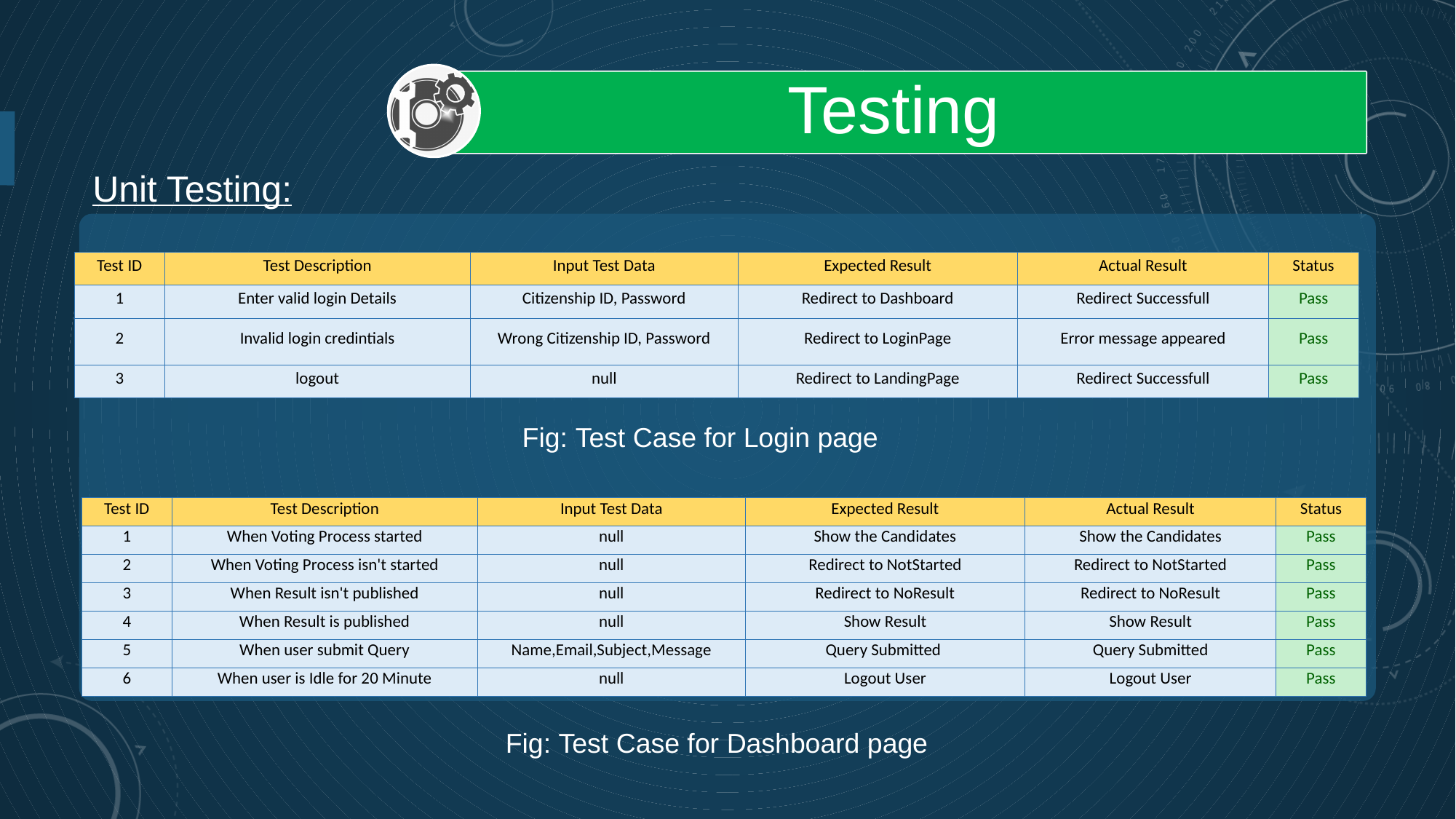

Testing
Unit Testing:
| Test ID | Test Description | Input Test Data | Expected Result | Actual Result | Status |
| --- | --- | --- | --- | --- | --- |
| 1 | Enter valid login Details | Citizenship ID, Password | Redirect to Dashboard | Redirect Successfull | Pass |
| 2 | Invalid login credintials | Wrong Citizenship ID, Password | Redirect to LoginPage | Error message appeared | Pass |
| 3 | logout | null | Redirect to LandingPage | Redirect Successfull | Pass |
Fig: Test Case for Login page
| Test ID | Test Description | Input Test Data | Expected Result | Actual Result | Status |
| --- | --- | --- | --- | --- | --- |
| 1 | When Voting Process started | null | Show the Candidates | Show the Candidates | Pass |
| 2 | When Voting Process isn't started | null | Redirect to NotStarted | Redirect to NotStarted | Pass |
| 3 | When Result isn't published | null | Redirect to NoResult | Redirect to NoResult | Pass |
| 4 | When Result is published | null | Show Result | Show Result | Pass |
| 5 | When user submit Query | Name,Email,Subject,Message | Query Submitted | Query Submitted | Pass |
| 6 | When user is Idle for 20 Minute | null | Logout User | Logout User | Pass |
Fig: Test Case for Dashboard page